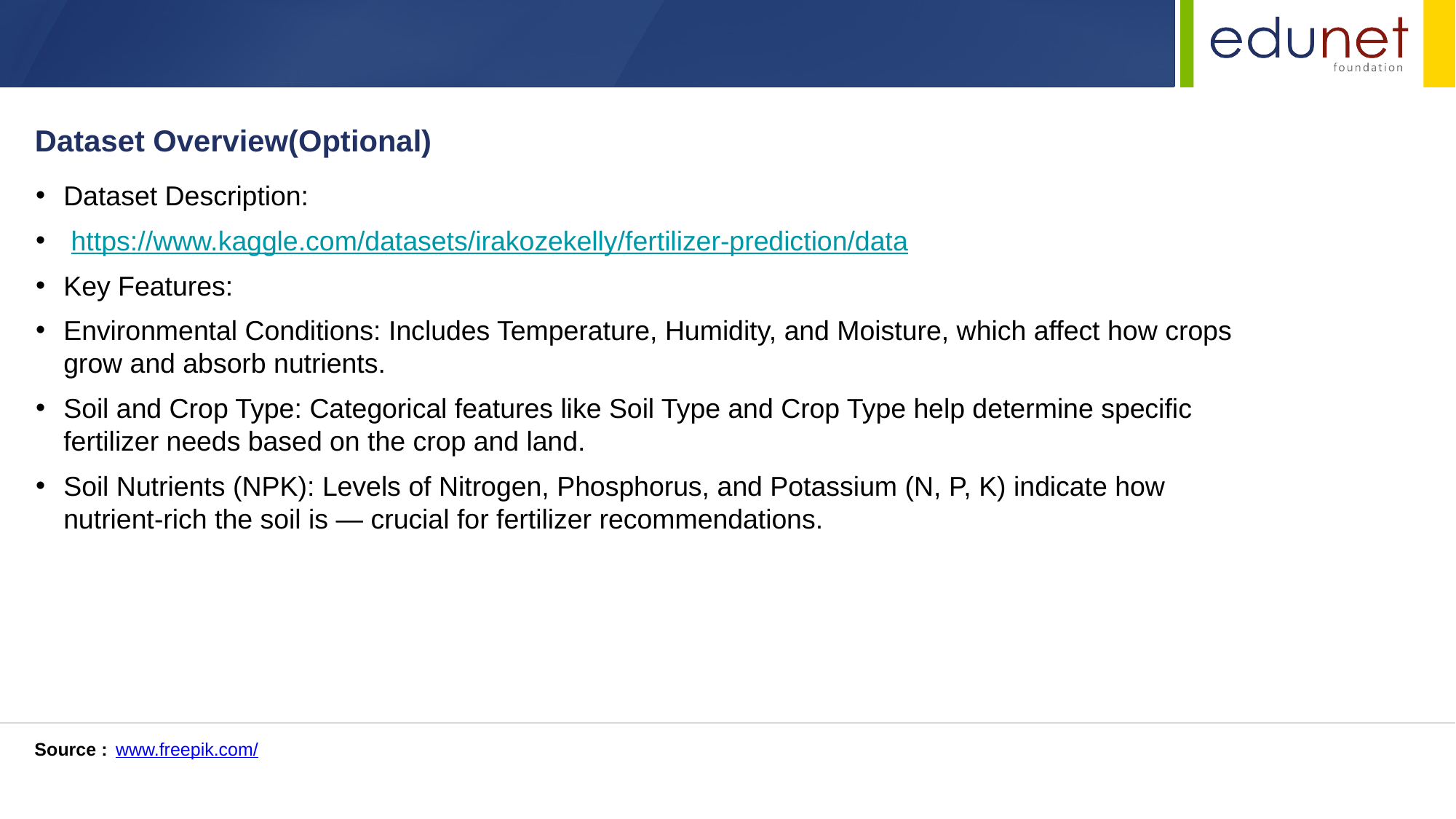

Dataset Overview(Optional)
Dataset Description:
 https://www.kaggle.com/datasets/irakozekelly/fertilizer-prediction/data
Key Features:
Environmental Conditions: Includes Temperature, Humidity, and Moisture, which affect how crops grow and absorb nutrients.
Soil and Crop Type: Categorical features like Soil Type and Crop Type help determine specific fertilizer needs based on the crop and land.
Soil Nutrients (NPK): Levels of Nitrogen, Phosphorus, and Potassium (N, P, K) indicate how nutrient-rich the soil is — crucial for fertilizer recommendations.
Source :
www.freepik.com/